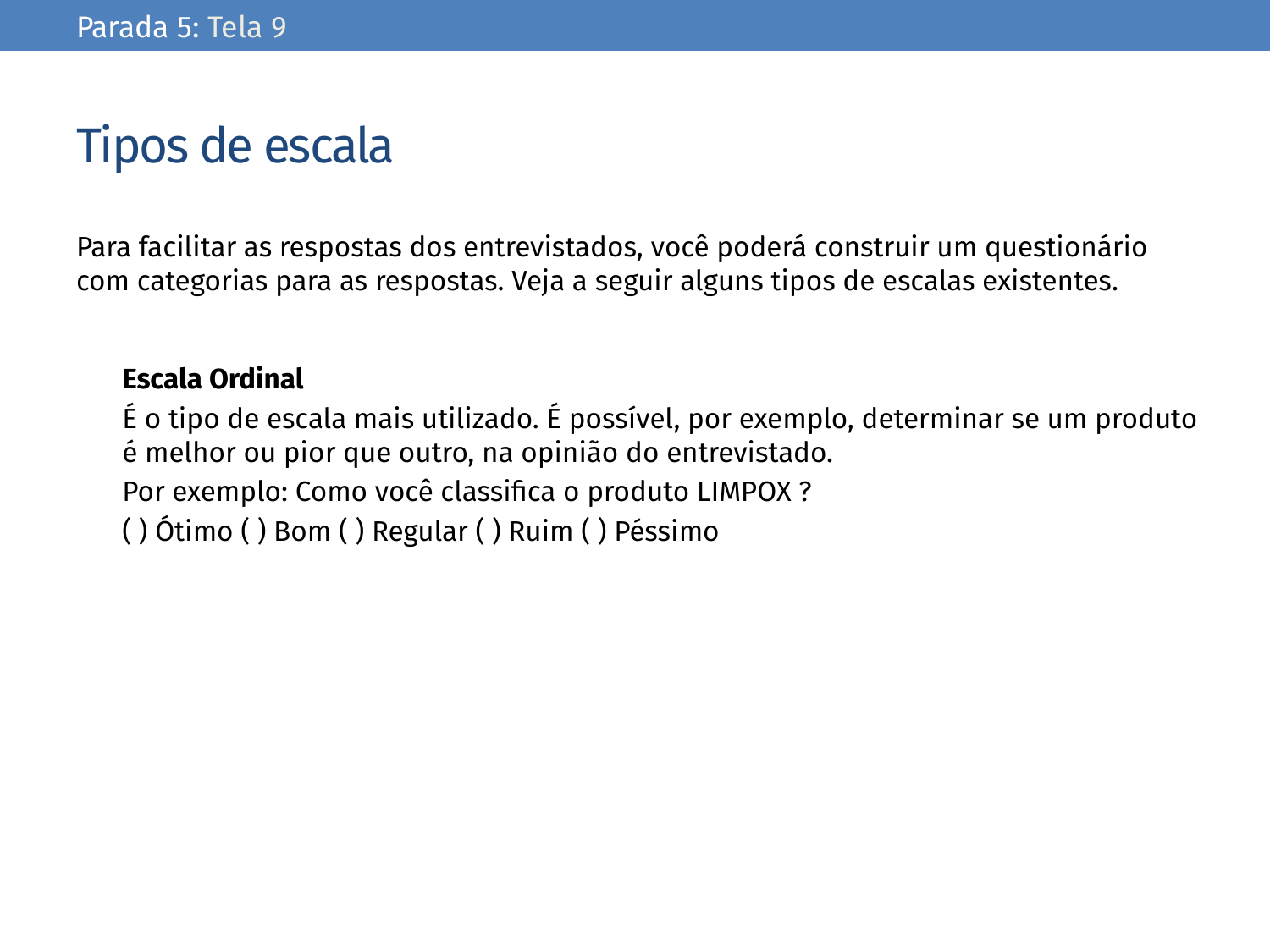

Parada 5: Tela 9

# Tipos de escala
Para facilitar as respostas dos entrevistados, você poderá construir um questionário com categorias para as respostas. Veja a seguir alguns tipos de escalas existentes.

Escala Ordinal
É o tipo de escala mais utilizado. É possível, por exemplo, determinar se um produto é melhor ou pior que outro, na opinião do entrevistado.
Por exemplo: Como você classifica o produto LIMPOX ?
( ) Ótimo ( ) Bom ( ) Regular ( ) Ruim ( ) Péssimo